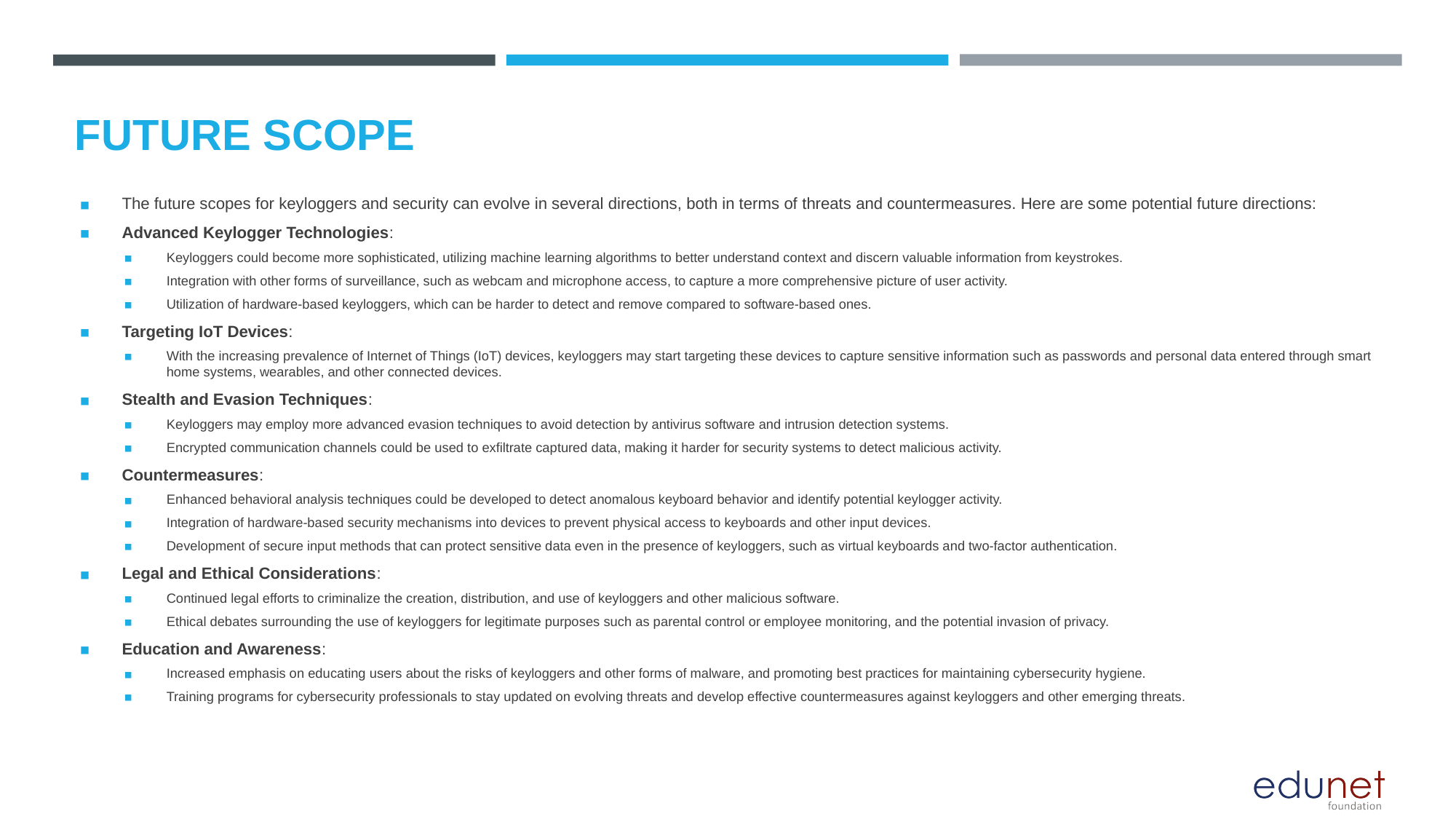

FUTURE SCOPE

The future scopes for keyloggers and security can evolve in several directions, both in terms of threats and countermeasures. Here are some potential future directions:
Advanced Keylogger Technologies:
Keyloggers could become more sophisticated, utilizing machine learning algorithms to better understand context and discern valuable information from keystrokes.
Integration with other forms of surveillance, such as webcam and microphone access, to capture a more comprehensive picture of user activity.
Utilization of hardware-based keyloggers, which can be harder to detect and remove compared to software-based ones.
Targeting IoT Devices:
With the increasing prevalence of Internet of Things (IoT) devices, keyloggers may start targeting these devices to capture sensitive information such as passwords and personal data entered through smart home systems, wearables, and other connected devices.
Stealth and Evasion Techniques:
Keyloggers may employ more advanced evasion techniques to avoid detection by antivirus software and intrusion detection systems.
Encrypted communication channels could be used to exfiltrate captured data, making it harder for security systems to detect malicious activity.
Countermeasures:
Enhanced behavioral analysis techniques could be developed to detect anomalous keyboard behavior and identify potential keylogger activity.
Integration of hardware-based security mechanisms into devices to prevent physical access to keyboards and other input devices.
Development of secure input methods that can protect sensitive data even in the presence of keyloggers, such as virtual keyboards and two-factor authentication.
Legal and Ethical Considerations:
Continued legal efforts to criminalize the creation, distribution, and use of keyloggers and other malicious software.
Ethical debates surrounding the use of keyloggers for legitimate purposes such as parental control or employee monitoring, and the potential invasion of privacy.
Education and Awareness:
Increased emphasis on educating users about the risks of keyloggers and other forms of malware, and promoting best practices for maintaining cybersecurity hygiene.
Training programs for cybersecurity professionals to stay updated on evolving threats and develop effective countermeasures against keyloggers and other emerging threats.